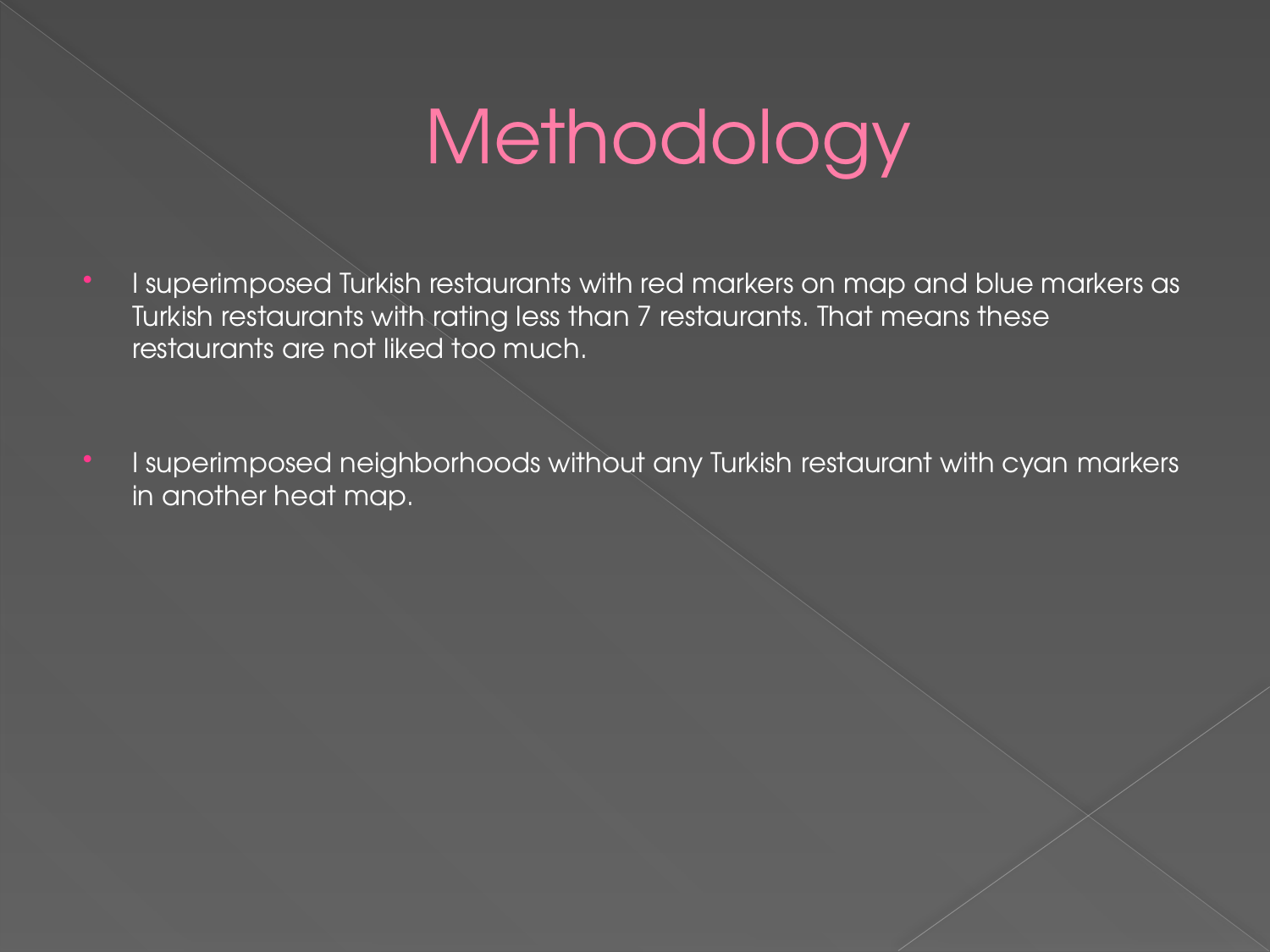

# Methodology

I superimposed Turkish restaurants with red markers on map and blue markers as Turkish restaurants with rating less than 7 restaurants. That means these restaurants are not liked too much.

I superimposed neighborhoods without any Turkish restaurant with cyan markers in another heat map.